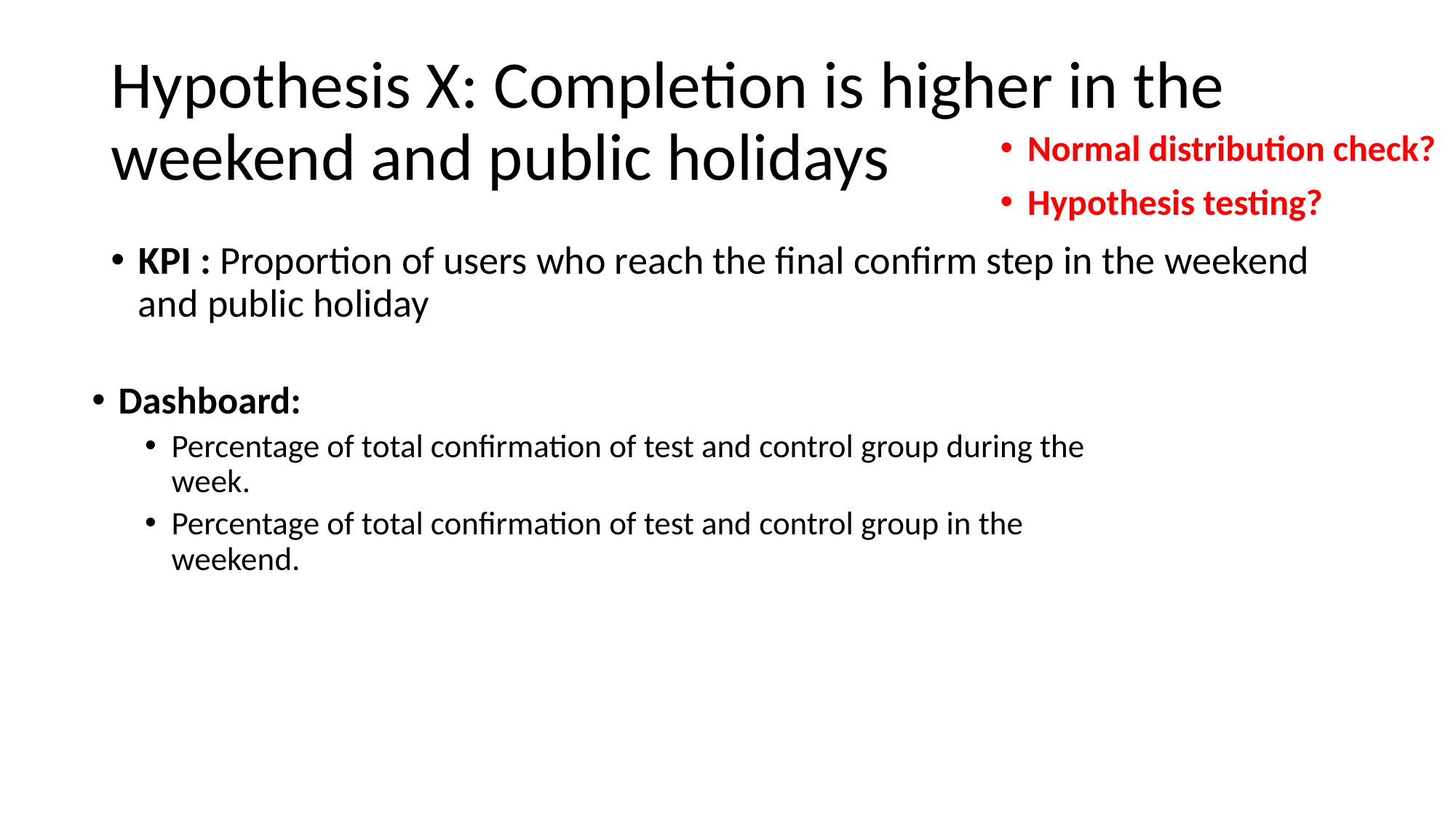

# Hypothesis X: Completion is higher in the weekend and public holidays
Normal distribution check?
Hypothesis testing?

KPI : Proportion of users who reach the final confirm step in the weekend and public holiday

Dashboard:
Percentage of total confirmation of test and control group during the week.
Percentage of total confirmation of test and control group in the weekend.